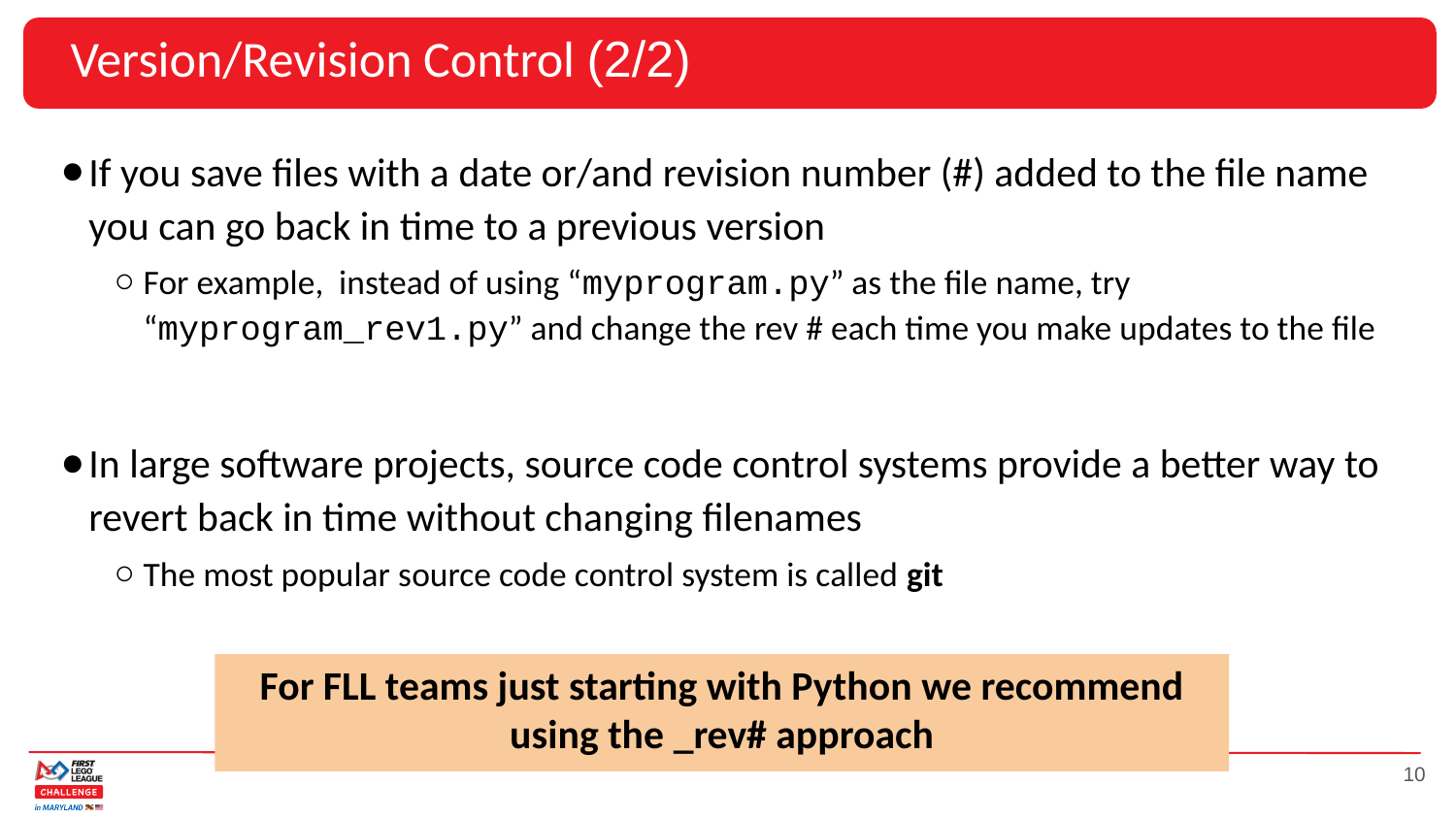

# Version/Revision Control (2/2)
If you save files with a date or/and revision number (#) added to the file name you can go back in time to a previous version
For example,  instead of using “myprogram.py” as the file name, try “myprogram_rev1.py” and change the rev # each time you make updates to the file

In large software projects, source code control systems provide a better way to revert back in time without changing filenames
The most popular source code control system is called git
For FLL teams just starting with Python we recommend using the _rev# approach
10